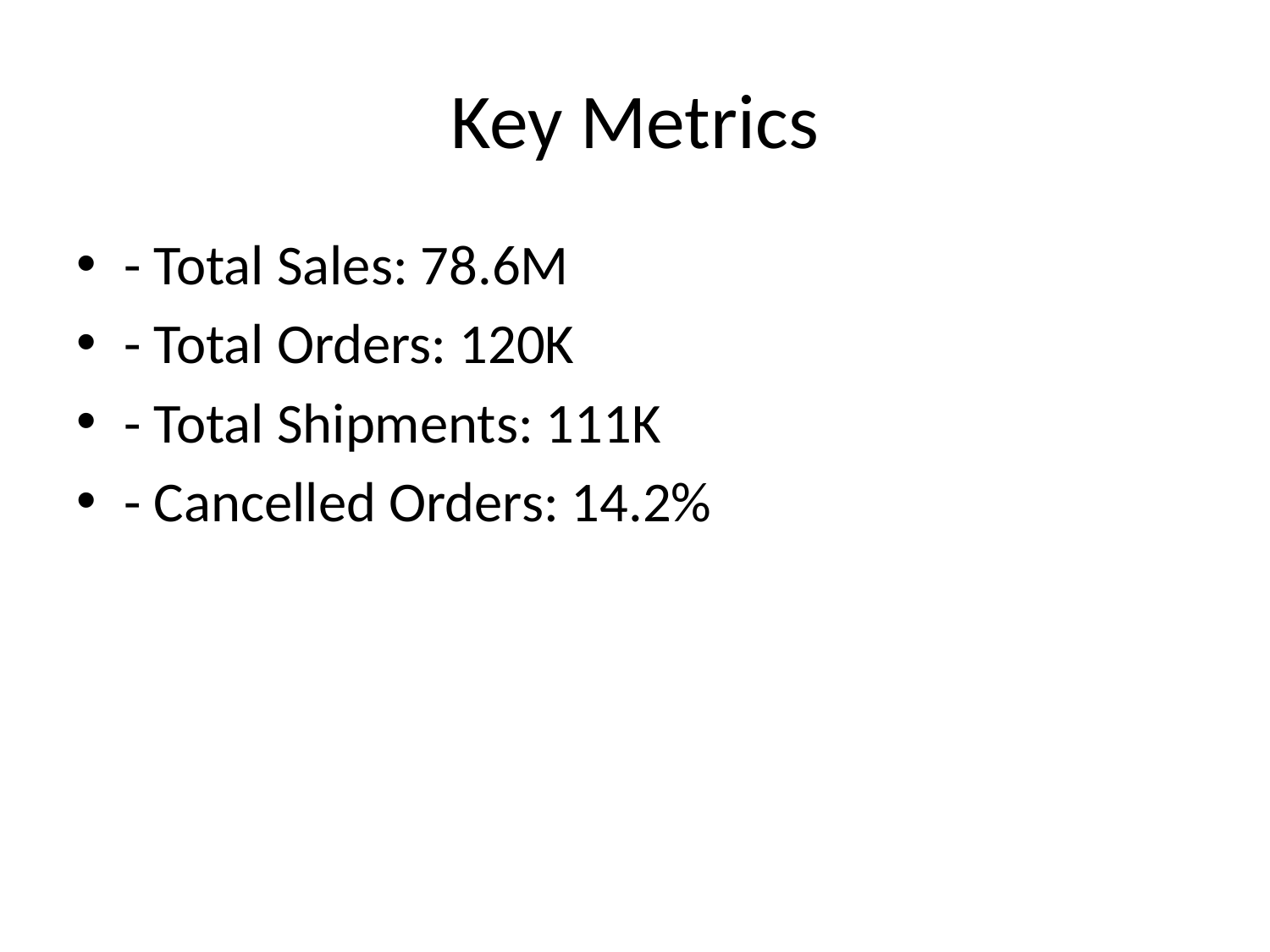

# Key Metrics
- Total Sales: 78.6M
- Total Orders: 120K
- Total Shipments: 111K
- Cancelled Orders: 14.2%